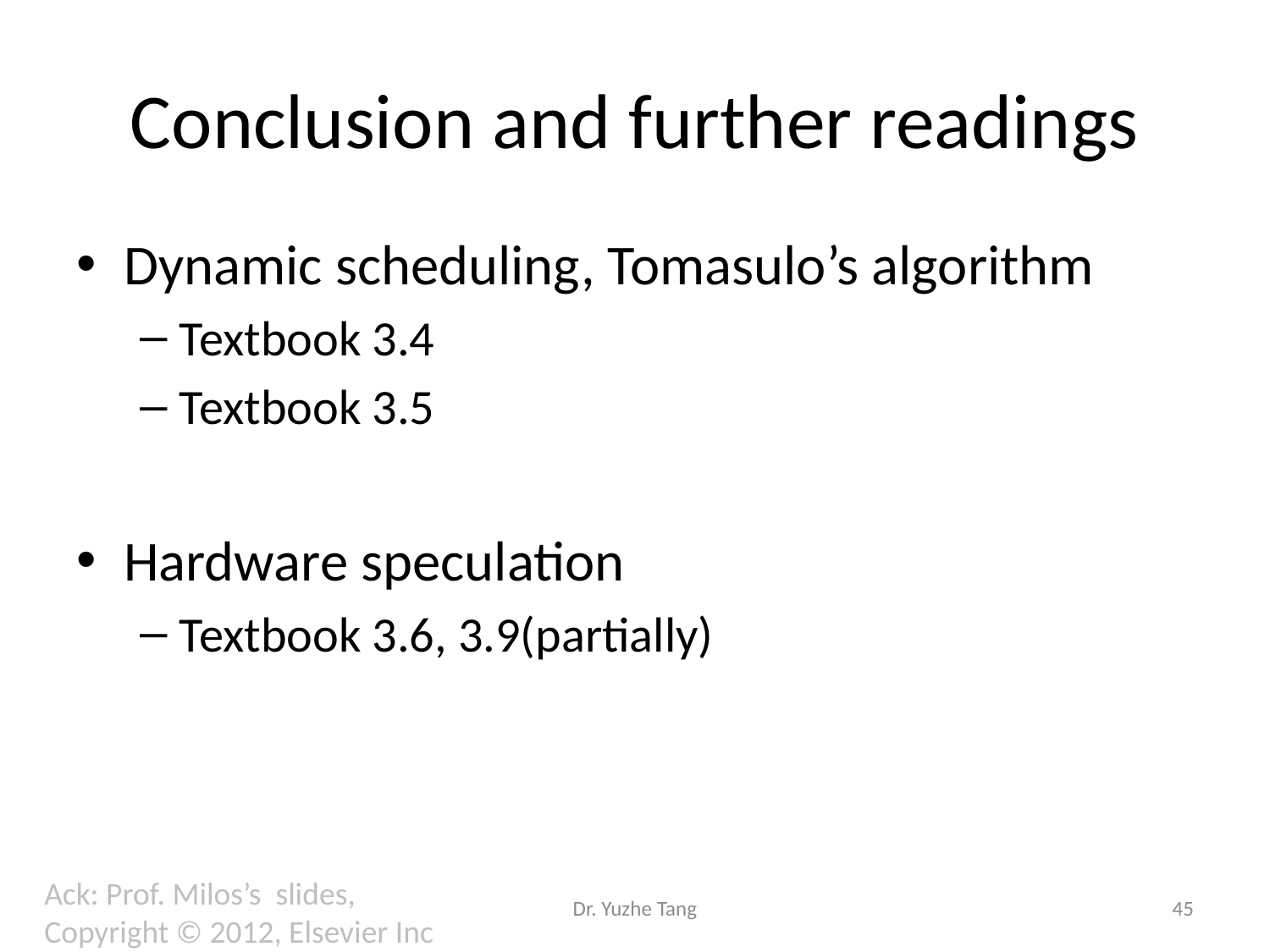

# Conclusion and further readings
Dynamic scheduling, Tomasulo’s algorithm
Textbook 3.4
Textbook 3.5

Hardware speculation
Textbook 3.6, 3.9(partially)
Ack: Prof. Milos’s  slides, Copyright © 2012, Elsevier Inc
Dr. Yuzhe Tang
45